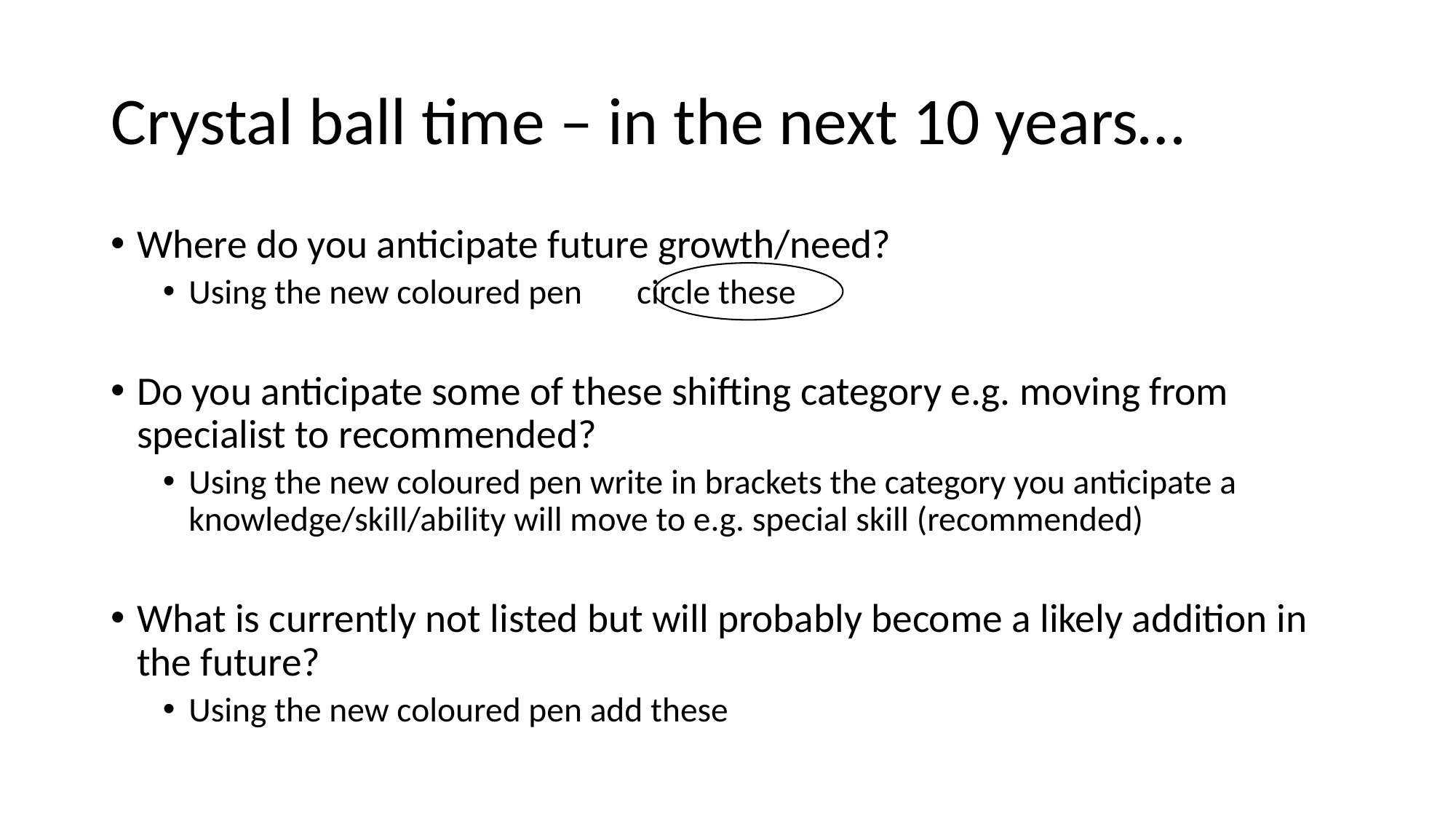

# Crystal ball time – in the next 10 years…
Where do you anticipate future growth/need?
Using the new coloured pen       circle these

Do you anticipate some of these shifting category e.g. moving from specialist to recommended?
Using the new coloured pen write in brackets the category you anticipate a knowledge/skill/ability will move to e.g. special skill (recommended)

What is currently not listed but will probably become a likely addition in the future?
Using the new coloured pen add these